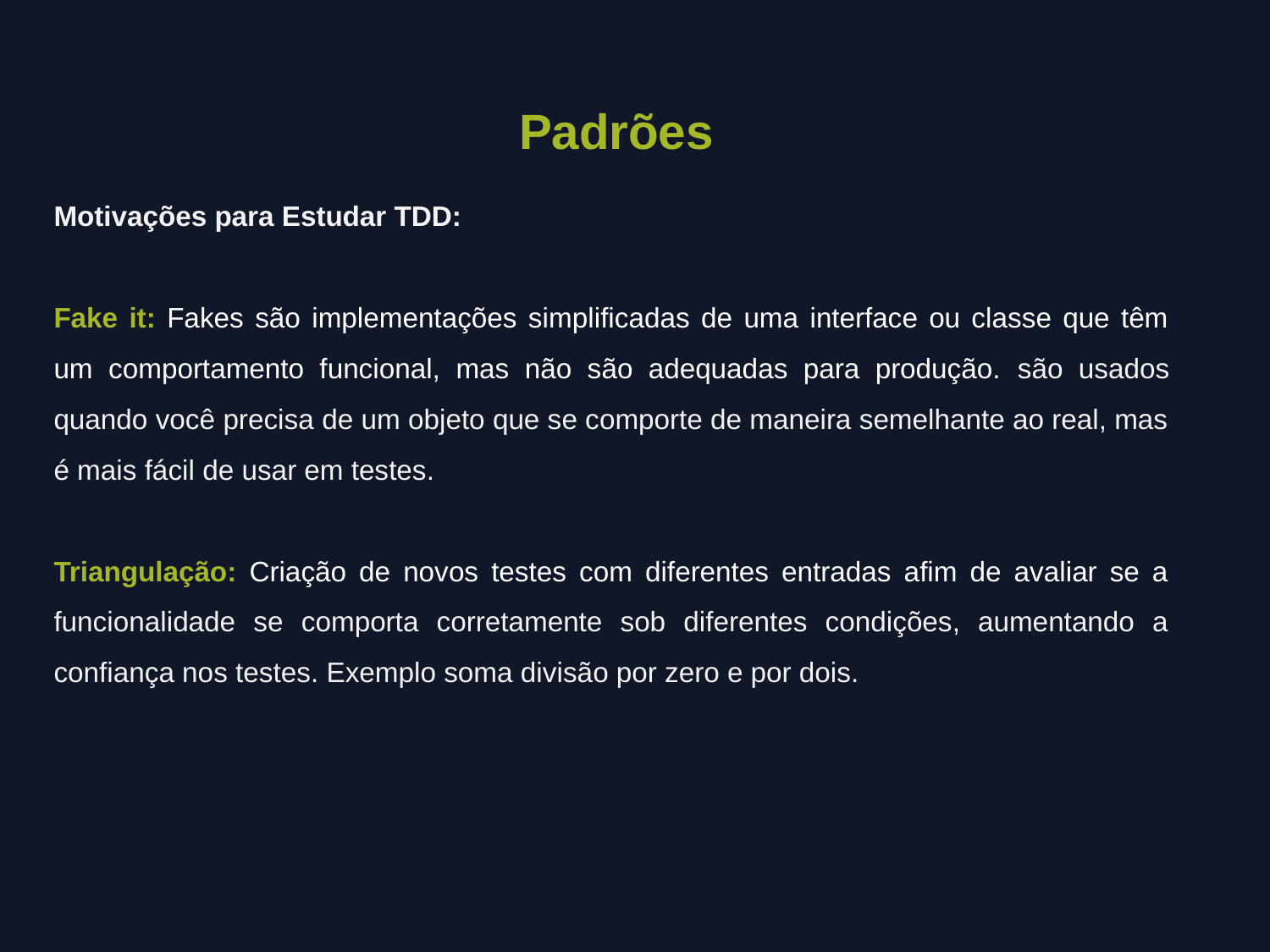

Padrões
Motivações para Estudar TDD:

Fake it: Fakes são implementações simplificadas de uma interface ou classe que têm um comportamento funcional, mas não são adequadas para produção. são usados quando você precisa de um objeto que se comporte de maneira semelhante ao real, mas é mais fácil de usar em testes.

Triangulação: Criação de novos testes com diferentes entradas afim de avaliar se a funcionalidade se comporta corretamente sob diferentes condições, aumentando a confiança nos testes. Exemplo soma divisão por zero e por dois.